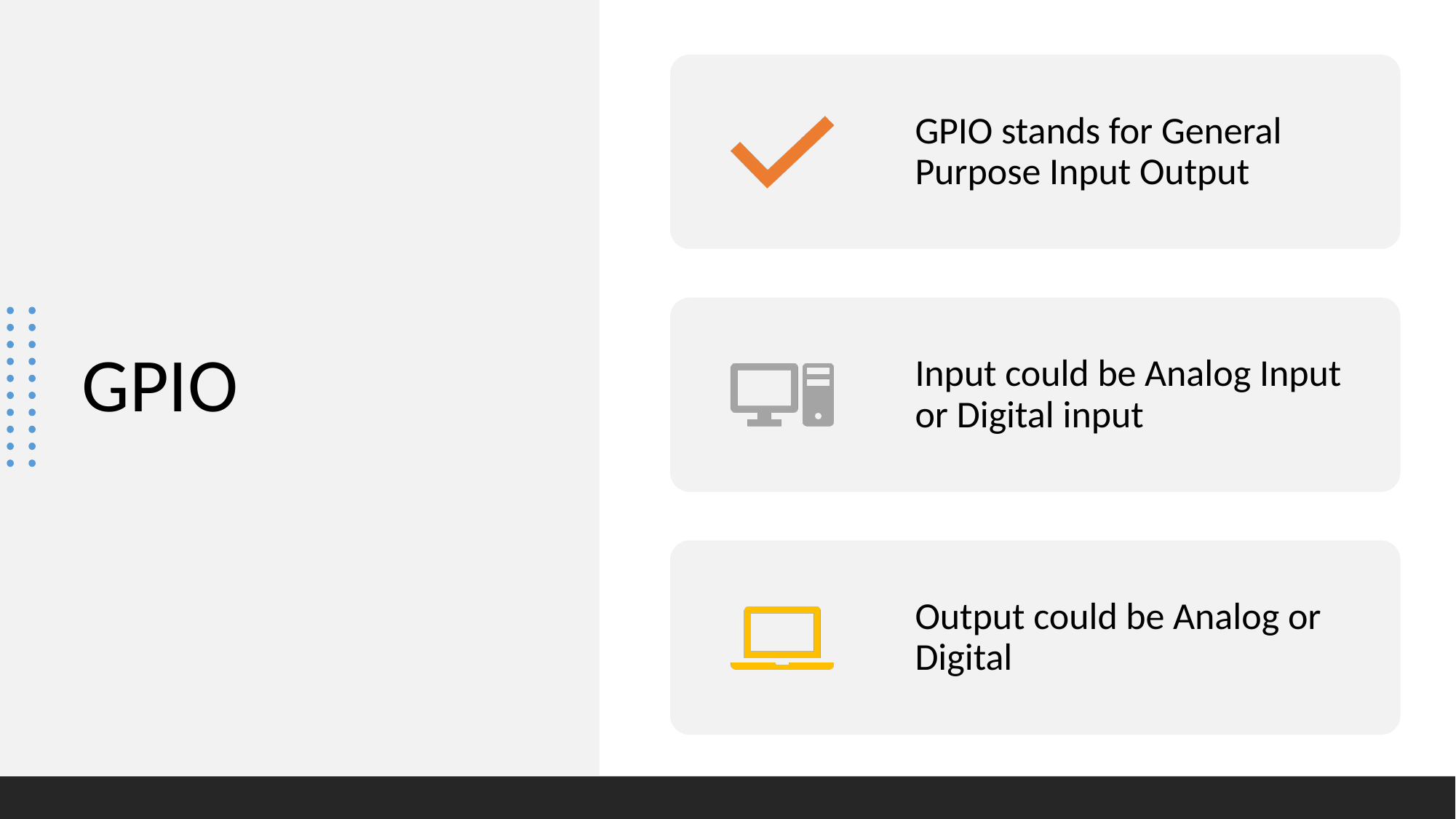

GPIO stands for General Purpose Input Output
Input could be Analog Input or Digital input
Output could be Analog or Digital
# GPIO